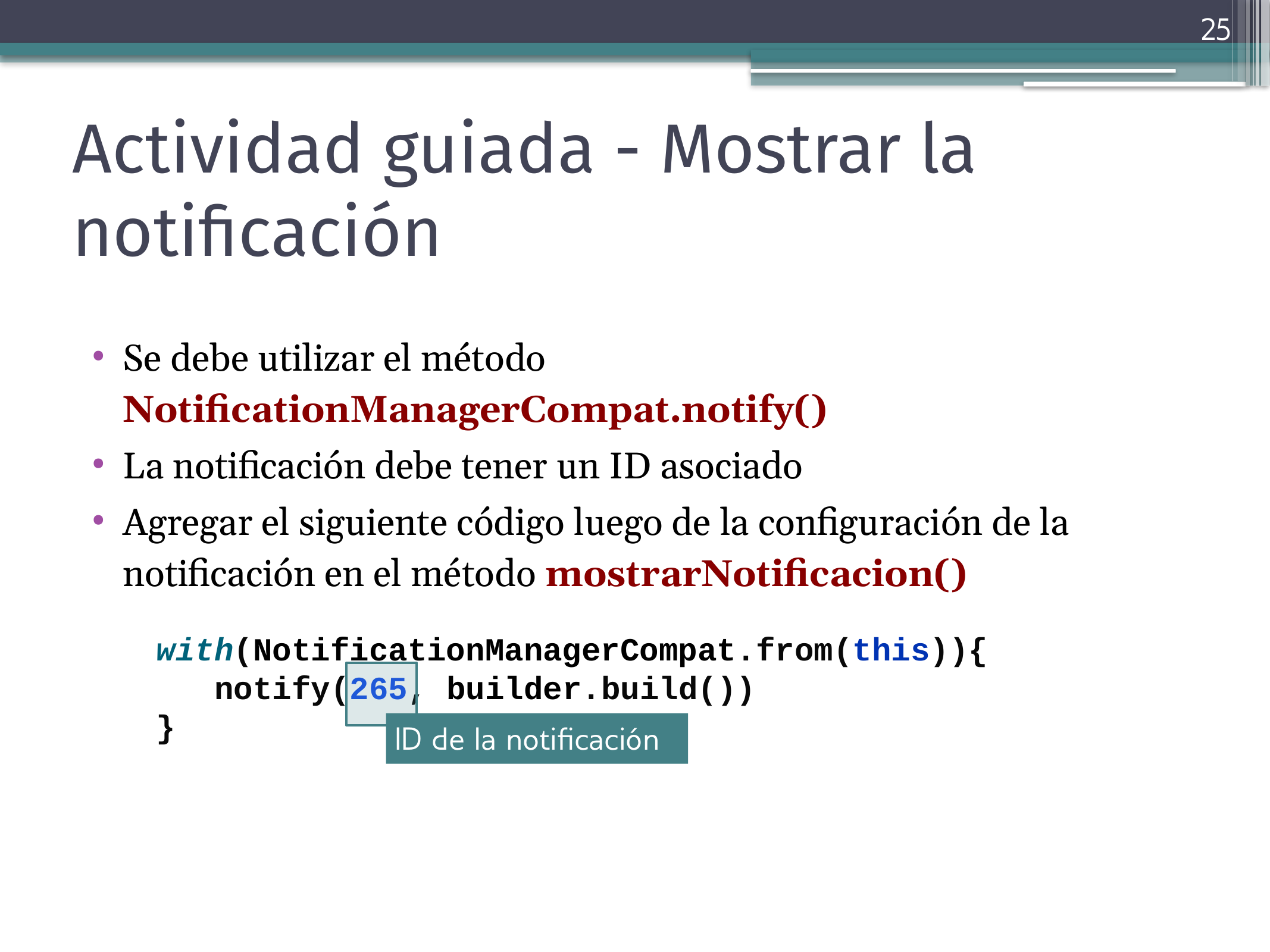

25
Actividad guiada - Mostrar la notificación
Se debe utilizar el método NotificationManagerCompat.notify()
La notificación debe tener un ID asociado
Agregar el siguiente código luego de la configuración de la notificación en el método mostrarNotificacion()
with(NotificationManagerCompat.from(this)){
   notify(265, builder.build())
}

ID de la notificación